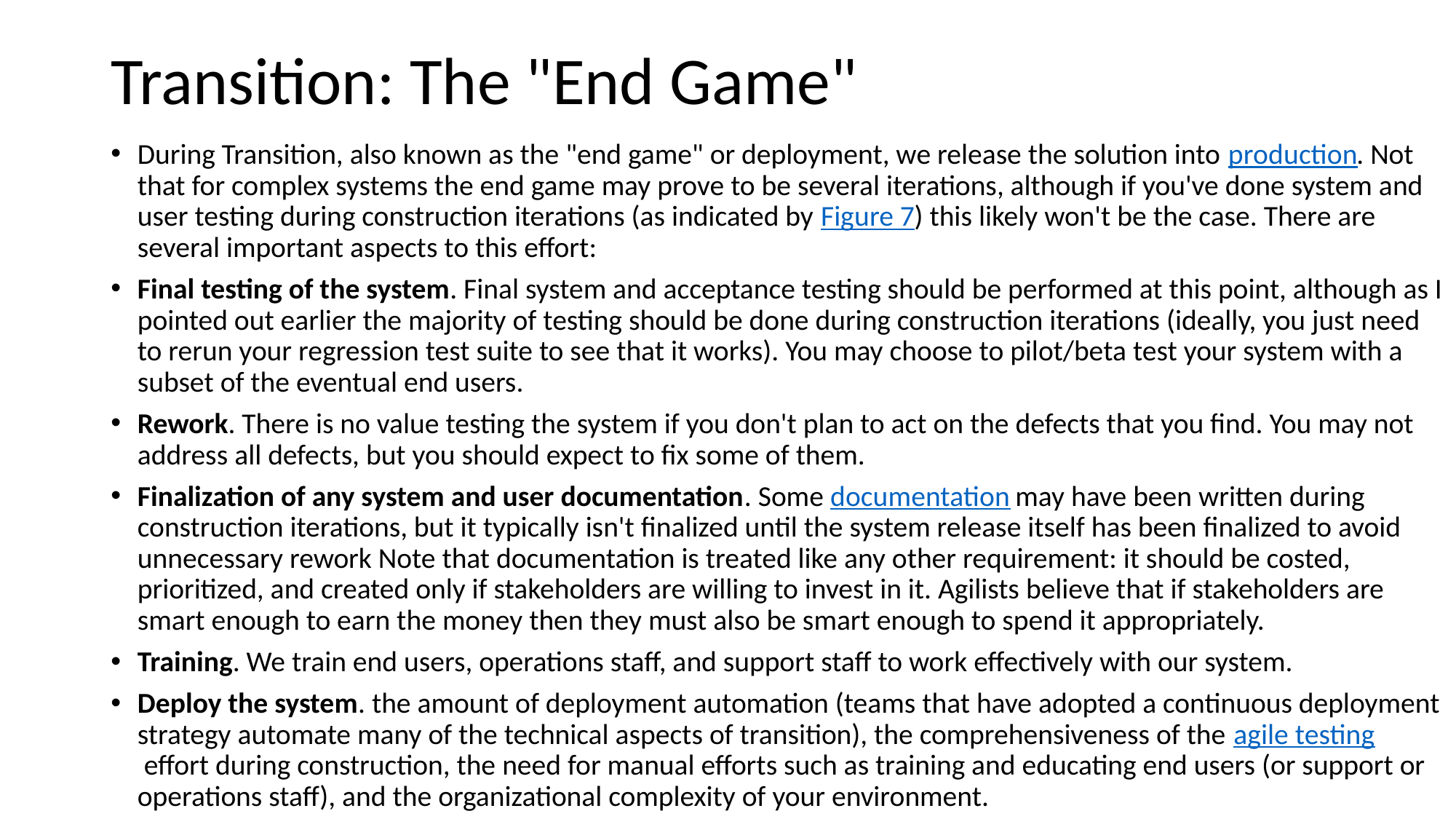

# Transition: The "End Game"
During Transition, also known as the "end game" or deployment, we release the solution into production. Not that for complex systems the end game may prove to be several iterations, although if you've done system and user testing during construction iterations (as indicated by Figure 7) this likely won't be the case. There are several important aspects to this effort:
Final testing of the system. Final system and acceptance testing should be performed at this point, although as I pointed out earlier the majority of testing should be done during construction iterations (ideally, you just need to rerun your regression test suite to see that it works). You may choose to pilot/beta test your system with a subset of the eventual end users.
Rework. There is no value testing the system if you don't plan to act on the defects that you find. You may not address all defects, but you should expect to fix some of them.
Finalization of any system and user documentation. Some documentation may have been written during construction iterations, but it typically isn't finalized until the system release itself has been finalized to avoid unnecessary rework Note that documentation is treated like any other requirement: it should be costed, prioritized, and created only if stakeholders are willing to invest in it. Agilists believe that if stakeholders are smart enough to earn the money then they must also be smart enough to spend it appropriately.
Training. We train end users, operations staff, and support staff to work effectively with our system.
Deploy the system. the amount of deployment automation (teams that have adopted a continuous deployment strategy automate many of the technical aspects of transition), the comprehensiveness of the agile testing effort during construction, the need for manual efforts such as training and educating end users (or support or operations staff), and the organizational complexity of your environment.